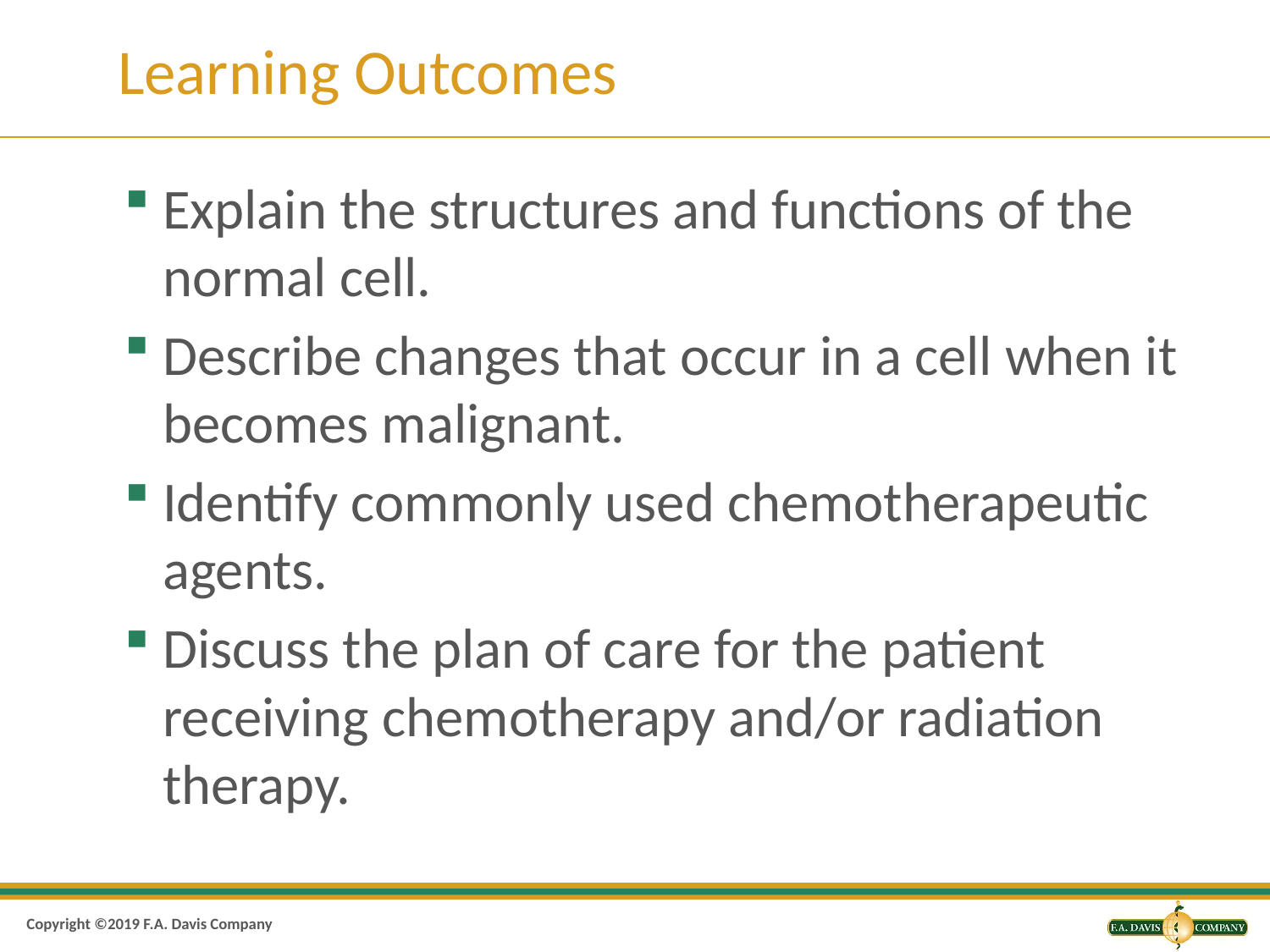

# Learning Outcomes
Explain the structures and functions of the normal cell.
Describe changes that occur in a cell when it becomes malignant.
Identify commonly used chemotherapeutic agents.
Discuss the plan of care for the patient receiving chemotherapy and/or radiation therapy.